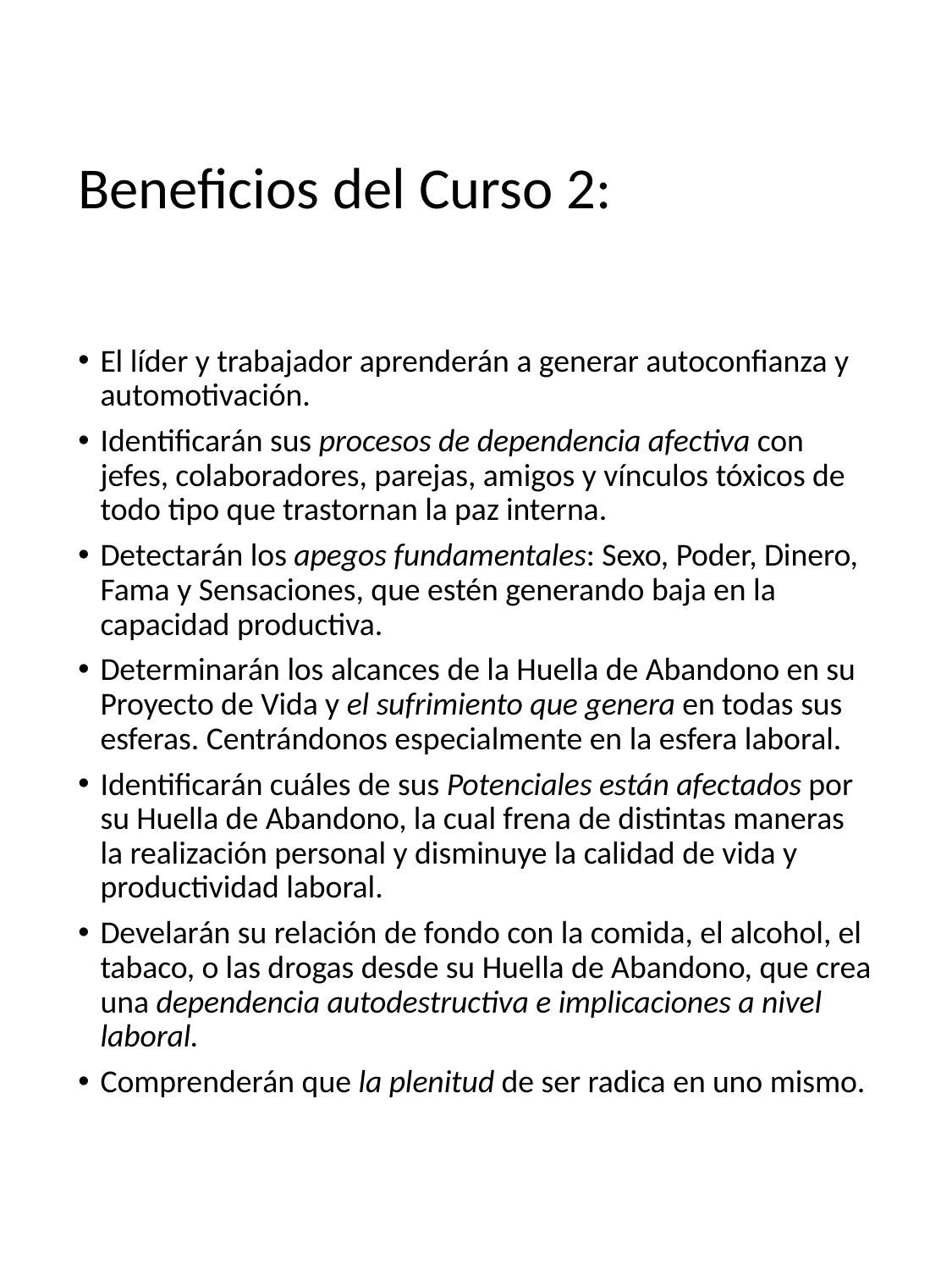

# Beneficios del Curso 2:
El líder y trabajador aprenderán a generar autoconfianza y automotivación.
Identificarán sus procesos de dependencia afectiva con jefes, colaboradores, parejas, amigos y vínculos tóxicos de todo tipo que trastornan la paz interna.
Detectarán los apegos fundamentales: Sexo, Poder, Dinero, Fama y Sensaciones, que estén generando baja en la capacidad productiva.
Determinarán los alcances de la Huella de Abandono en su Proyecto de Vida y el sufrimiento que genera en todas sus esferas. Centrándonos especialmente en la esfera laboral.
Identificarán cuáles de sus Potenciales están afectados por su Huella de Abandono, la cual frena de distintas maneras la realización personal y disminuye la calidad de vida y productividad laboral.
Develarán su relación de fondo con la comida, el alcohol, el tabaco, o las drogas desde su Huella de Abandono, que crea una dependencia autodestructiva e implicaciones a nivel laboral.
Comprenderán que la plenitud de ser radica en uno mismo.